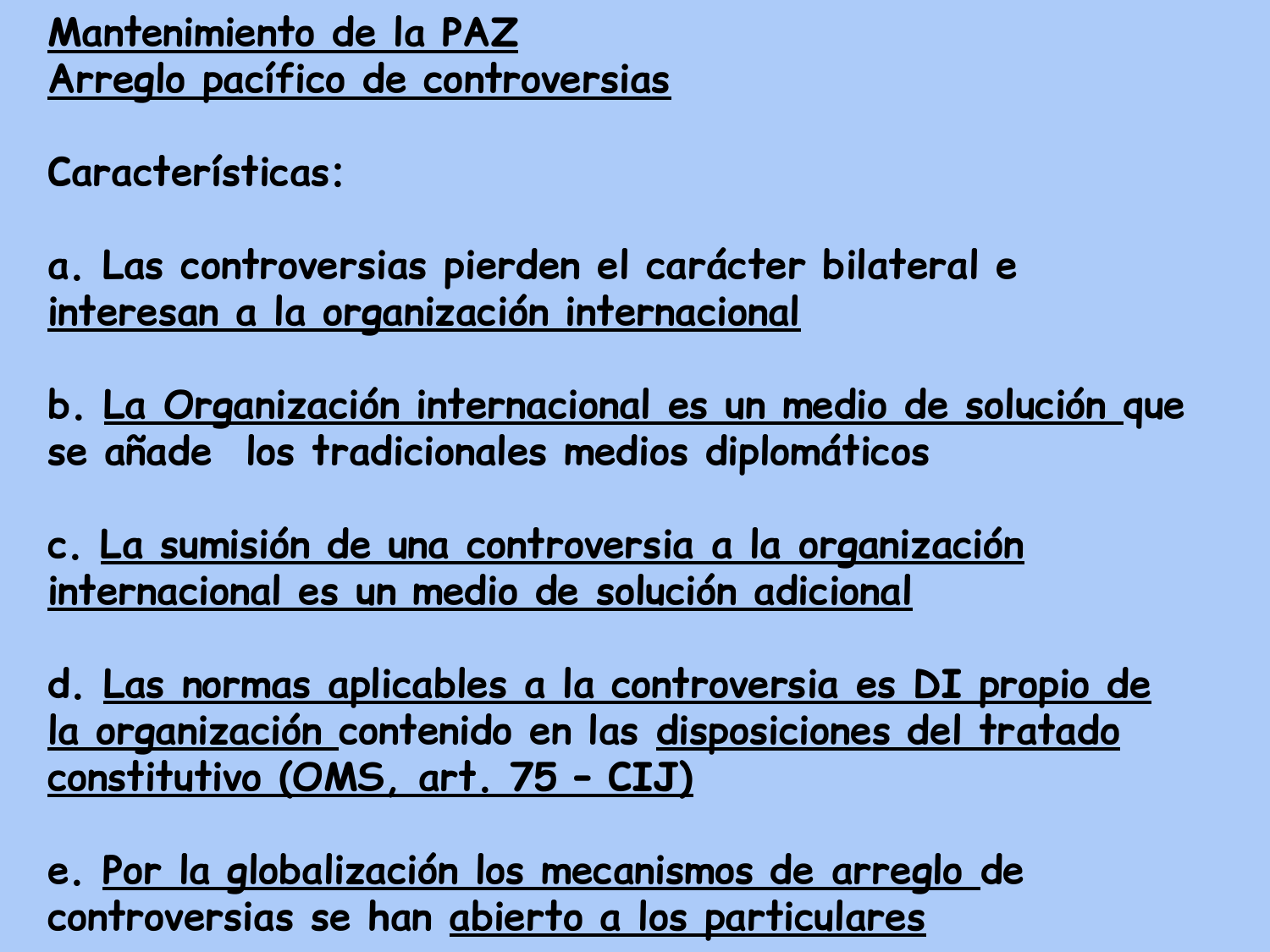

Mantenimiento de la PAZ
Arreglo pacífico de controversias

Características:

a. Las controversias pierden el carácter bilateral e interesan a la organización internacional

b. La Organización internacional es un medio de solución que se añade  los tradicionales medios diplomáticos

c. La sumisión de una controversia a la organización internacional es un medio de solución adicional

d. Las normas aplicables a la controversia es DI propio de la organización contenido en las disposiciones del tratado constitutivo (OMS, art. 75 – CIJ)

e. Por la globalización los mecanismos de arreglo de controversias se han abierto a los particulares